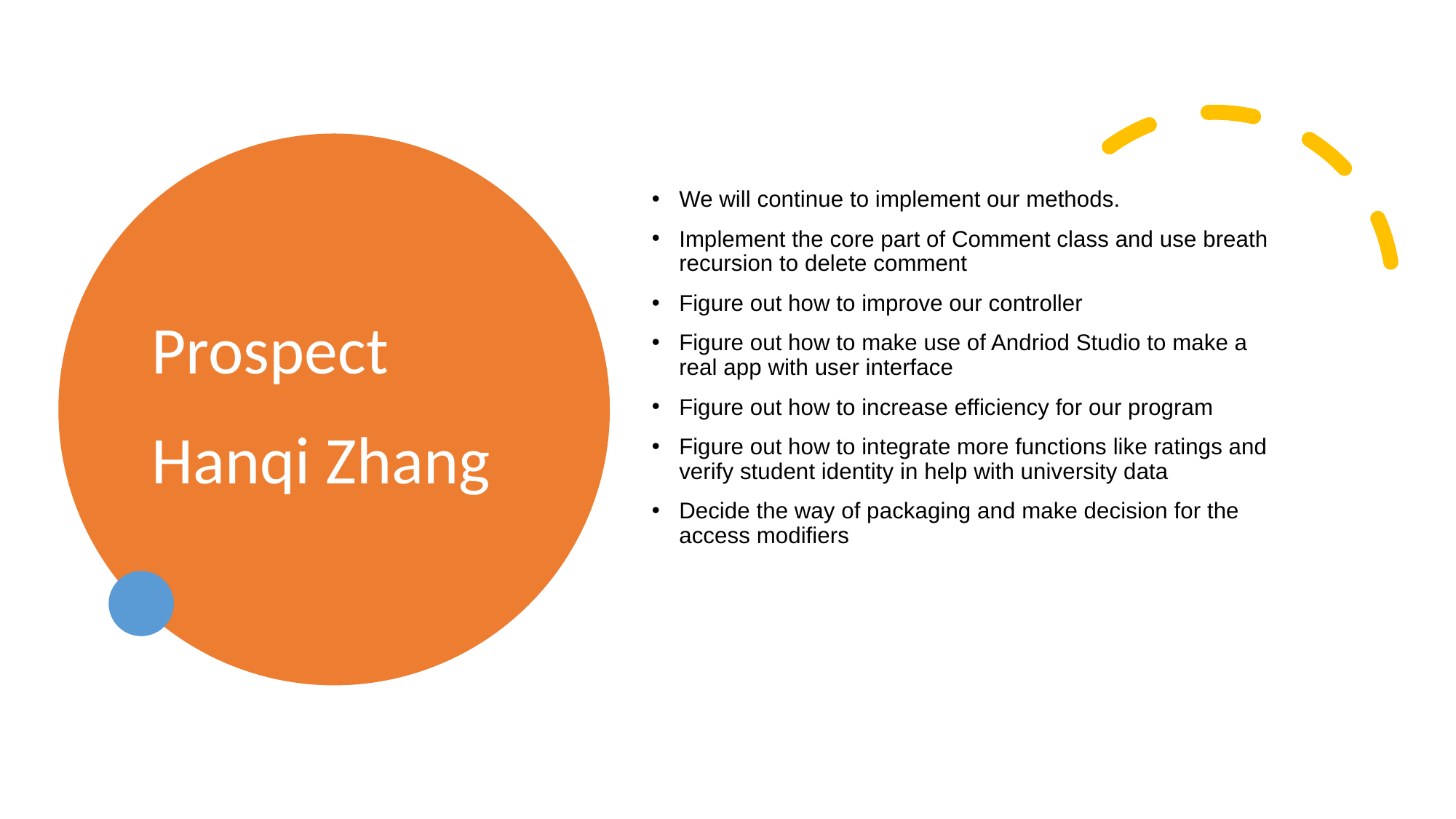

# Prospect

We will continue to implement our methods.
Implement the core part of Comment class and use breath recursion to delete comment
Figure out how to improve our controller
Figure out how to make use of Andriod Studio to make a real app with user interface
Figure out how to increase efficiency for our program
Figure out how to integrate more functions like ratings and verify student identity in help with university data
Decide the way of packaging and make decision for the access modifiers

Hanqi Zhang